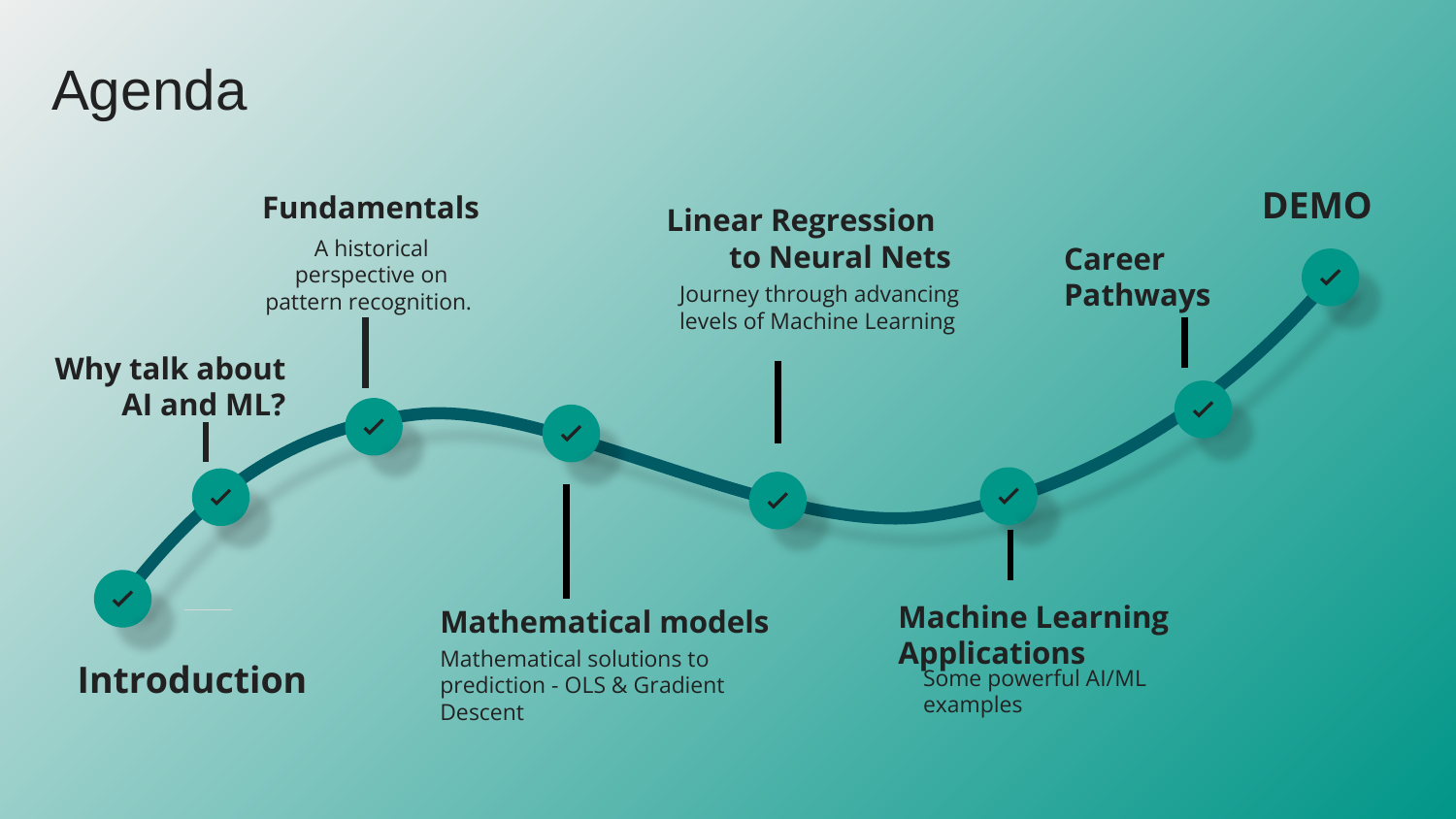

Agenda
DEMO
Fundamentals
A historical perspective on pattern recognition.
Linear Regression
to Neural Nets
Journey through advancing  levels of Machine Learning

Career
Pathways

Why talk about AI and ML?

Mathematical models
Mathematical solutions to prediction - OLS & Gradient Descent
Machine Learning
Applications
Some powerful AI/ML examples
Introduction